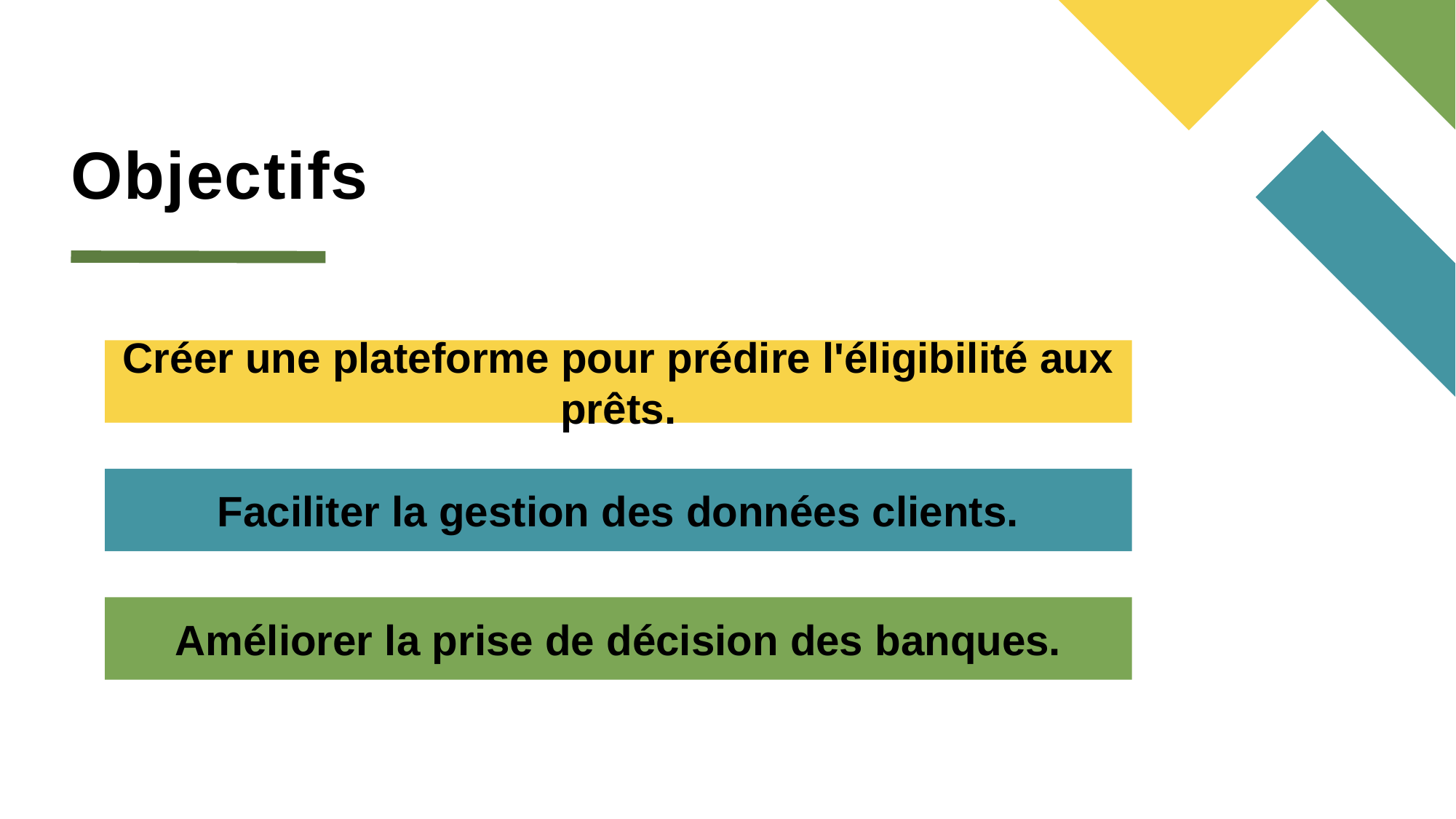

# Objectifs
Créer une plateforme pour prédire l'éligibilité aux prêts.
Faciliter la gestion des données clients.
Améliorer la prise de décision des banques.